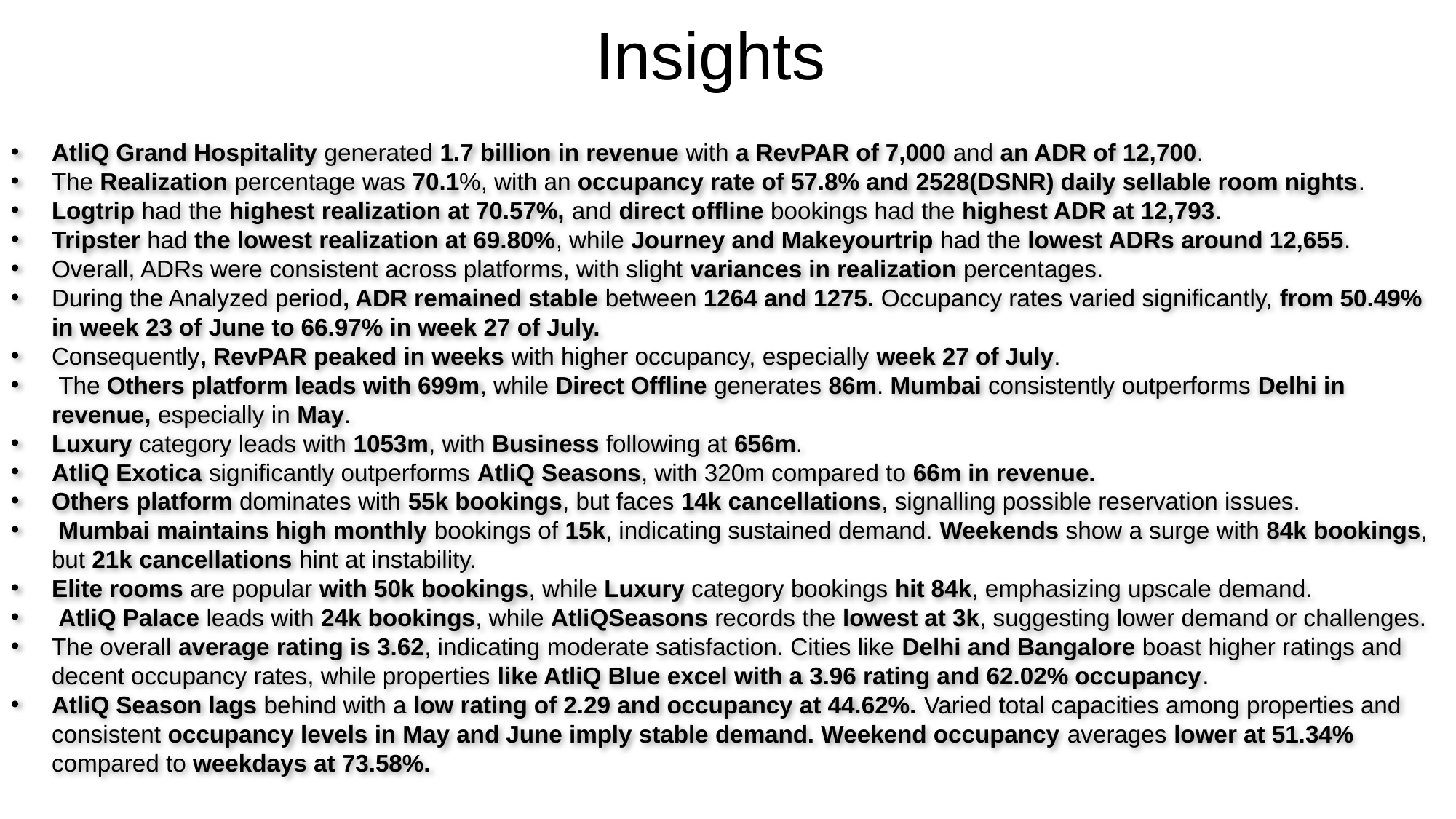

AtliQ Grand Hospitality generated 1.7 billion in revenue with a RevPAR of 7,000 and an ADR of 12,700.
The Realization percentage was 70.1%, with an occupancy rate of 57.8% and 2528(DSNR) daily sellable room nights.
Logtrip had the highest realization at 70.57%, and direct offline bookings had the highest ADR at 12,793.
Tripster had the lowest realization at 69.80%, while Journey and Makeyourtrip had the lowest ADRs around 12,655.
Overall, ADRs were consistent across platforms, with slight variances in realization percentages.
During the Analyzed period, ADR remained stable between 1264 and 1275. Occupancy rates varied significantly, from 50.49% in week 23 of June to 66.97% in week 27 of July.
Consequently, RevPAR peaked in weeks with higher occupancy, especially week 27 of July.
 The Others platform leads with 699m, while Direct Offline generates 86m. Mumbai consistently outperforms Delhi in revenue, especially in May.
Luxury category leads with 1053m, with Business following at 656m.
AtliQ Exotica significantly outperforms AtliQ Seasons, with 320m compared to 66m in revenue.
Others platform dominates with 55k bookings, but faces 14k cancellations, signalling possible reservation issues.
 Mumbai maintains high monthly bookings of 15k, indicating sustained demand. Weekends show a surge with 84k bookings, but 21k cancellations hint at instability.
Elite rooms are popular with 50k bookings, while Luxury category bookings hit 84k, emphasizing upscale demand.
 AtliQ Palace leads with 24k bookings, while AtliQSeasons records the lowest at 3k, suggesting lower demand or challenges.
The overall average rating is 3.62, indicating moderate satisfaction. Cities like Delhi and Bangalore boast higher ratings and decent occupancy rates, while properties like AtliQ Blue excel with a 3.96 rating and 62.02% occupancy.
AtliQ Season lags behind with a low rating of 2.29 and occupancy at 44.62%. Varied total capacities among properties and consistent occupancy levels in May and June imply stable demand. Weekend occupancy averages lower at 51.34% compared to weekdays at 73.58%.

Insights